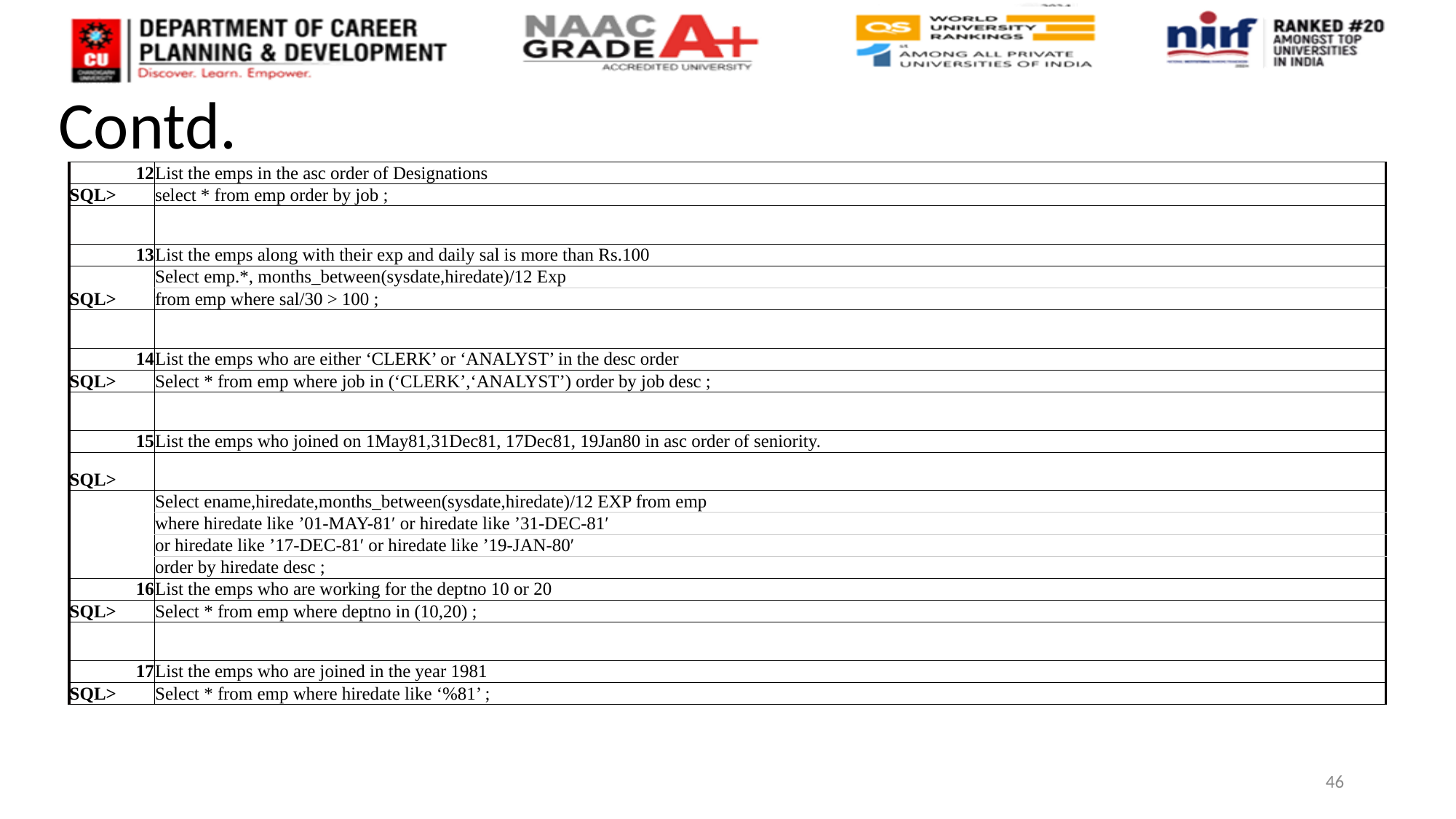

# Contd.
| 12 | List the emps in the asc order of Designations |
| --- | --- |
| SQL> | select \* from emp order by job ; |
|  |  |
| 13 | List the emps along with their exp and daily sal is more than Rs.100 |
| SQL> | Select emp.\*, months\_between(sysdate,hiredate)/12 Exp |
|  | from emp where sal/30 > 100 ; |
|  |  |
| 14 | List the emps who are either ‘CLERK’ or ‘ANALYST’ in the desc order |
| SQL> | Select \* from emp where job in (‘CLERK’,‘ANALYST’) order by job desc ; |
|  |  |
| 15 | List the emps who joined on 1May81,31Dec81, 17Dec81, 19Jan80 in asc order of seniority. |
| SQL> |  |
|  | Select ename,hiredate,months\_between(sysdate,hiredate)/12 EXP from emp |
|  | where hiredate like ’01-MAY-81′ or hiredate like ’31-DEC-81′ |
|  | or hiredate like ’17-DEC-81′ or hiredate like ’19-JAN-80′ |
|  | order by hiredate desc ; |
| 16 | List the emps who are working for the deptno 10 or 20 |
| SQL> | Select \* from emp where deptno in (10,20) ; |
|  |  |
| 17 | List the emps who are joined in the year 1981 |
| SQL> | Select \* from emp where hiredate like ‘%81’ ; |
46